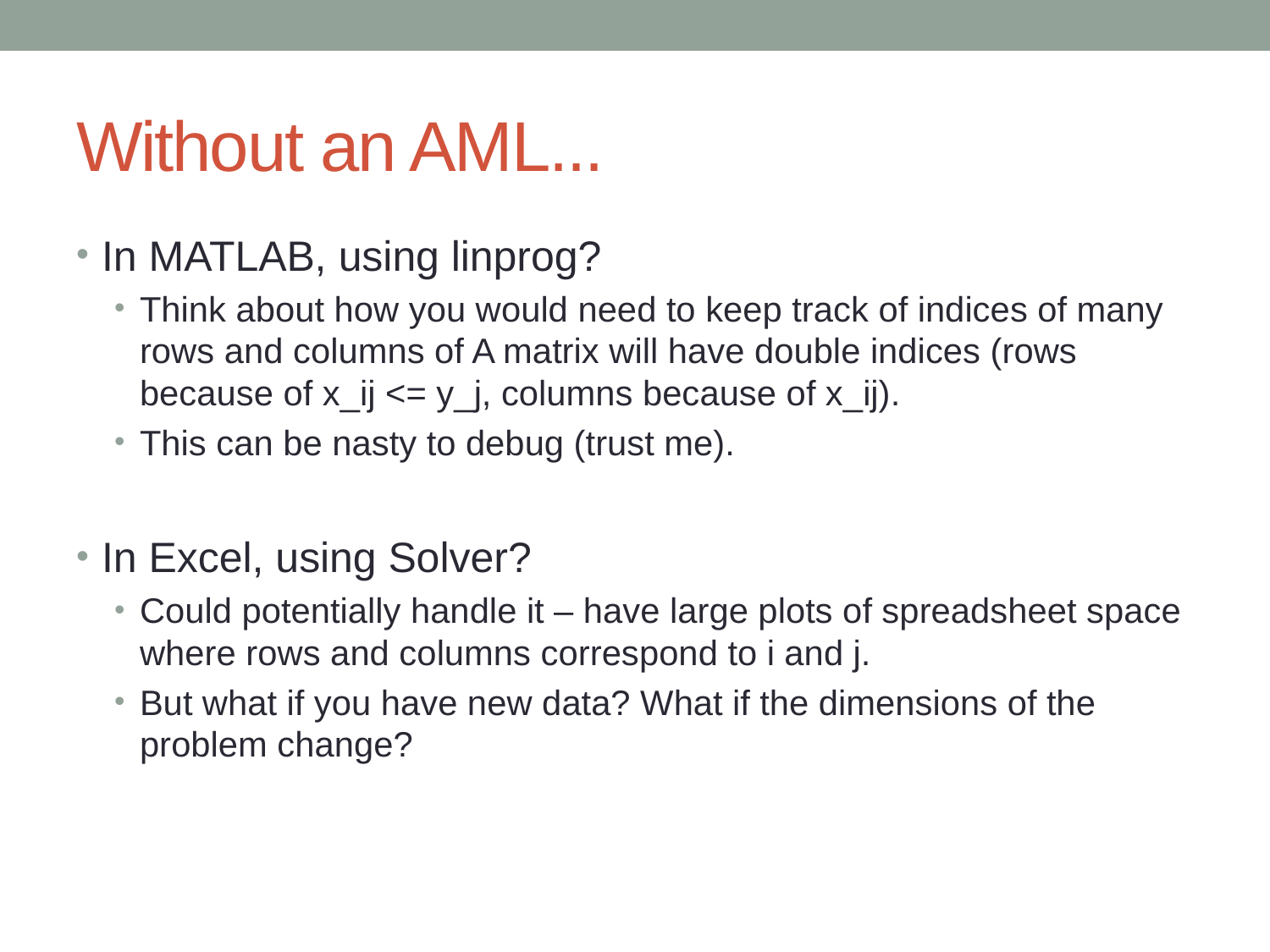

# Without an AML...
In MATLAB, using linprog?
Think about how you would need to keep track of indices of many rows and columns of A matrix will have double indices (rows because of x_ij <= y_j, columns because of x_ij).
This can be nasty to debug (trust me).

In Excel, using Solver?
Could potentially handle it – have large plots of spreadsheet space where rows and columns correspond to i and j.
But what if you have new data? What if the dimensions of the problem change?